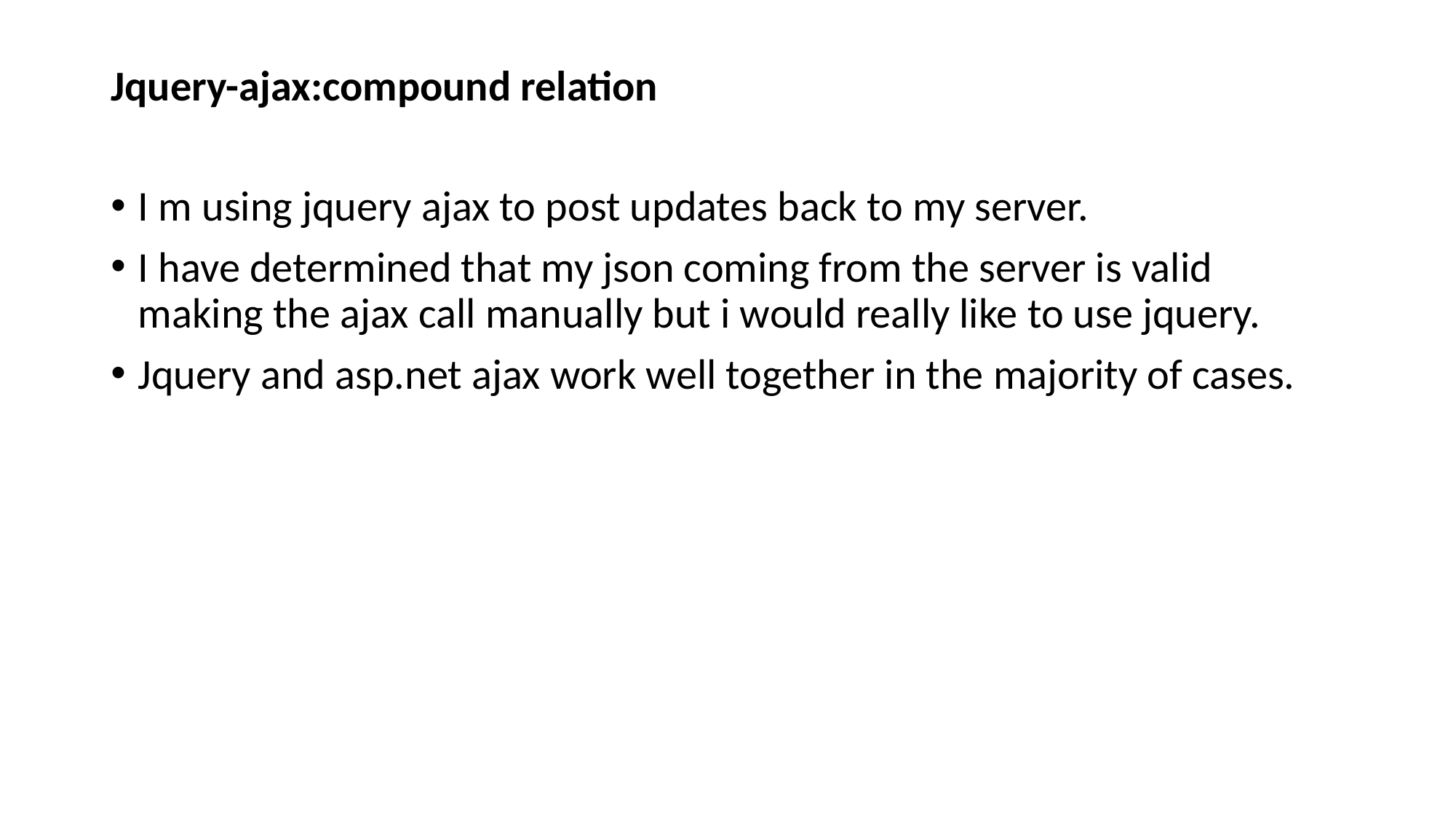

# Jquery-ajax:compound relation
I m using jquery ajax to post updates back to my server.
I have determined that my json coming from the server is valid making the ajax call manually but i would really like to use jquery.
Jquery and asp.net ajax work well together in the majority of cases.